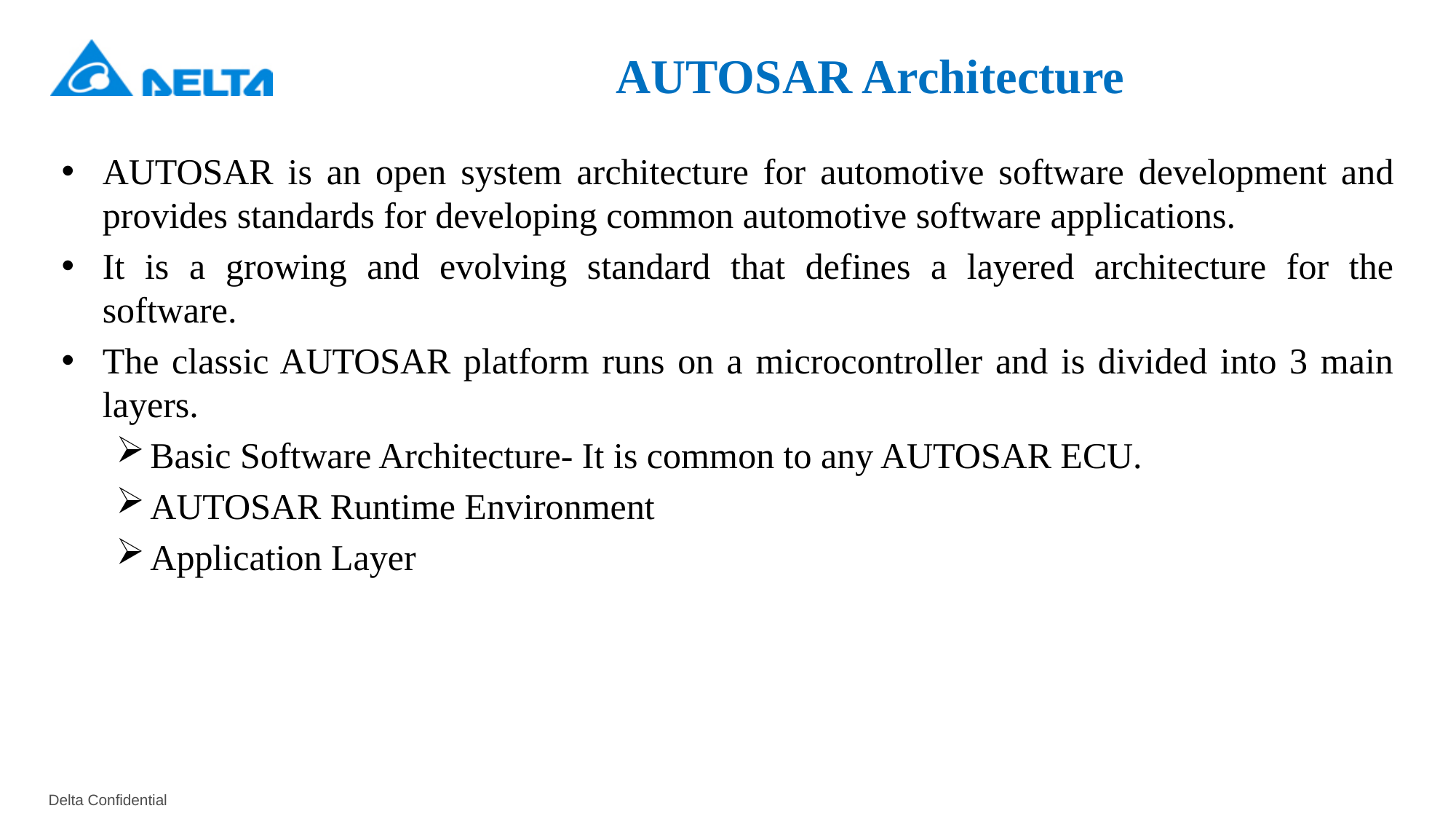

# AUTOSAR Architecture
AUTOSAR is an open system architecture for automotive software development and provides standards for developing common automotive software applications.
It is a growing and evolving standard that defines a layered architecture for the software.
The classic AUTOSAR platform runs on a microcontroller and is divided into 3 main layers.
Basic Software Architecture- It is common to any AUTOSAR ECU.
AUTOSAR Runtime Environment
Application Layer